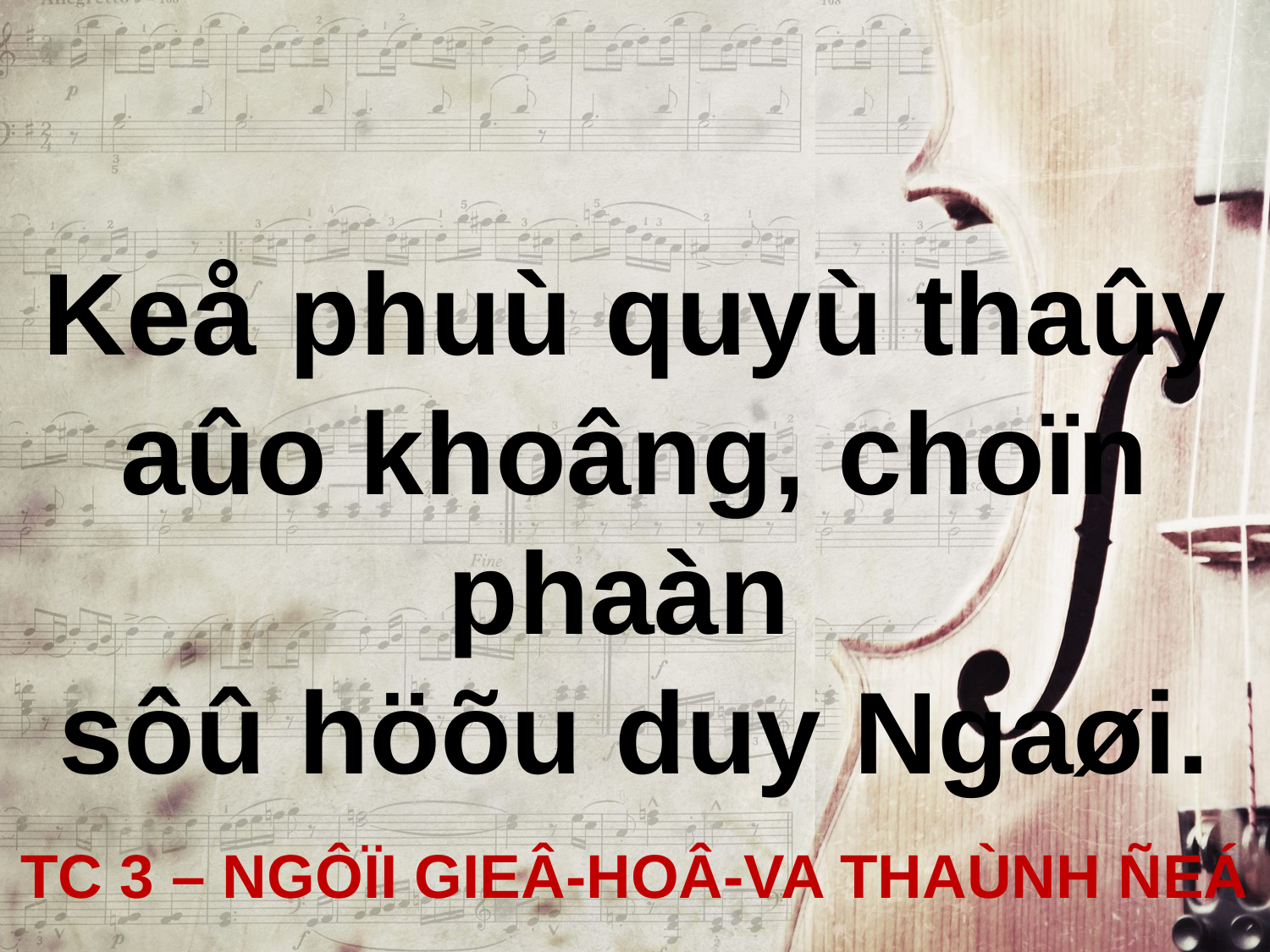

Keå phuù quyù thaûy aûo khoâng, choïn phaàn
sôû höõu duy Ngaøi.
TC 3 – NGÔÏI GIEÂ-HOÂ-VA THAÙNH ÑEÁ